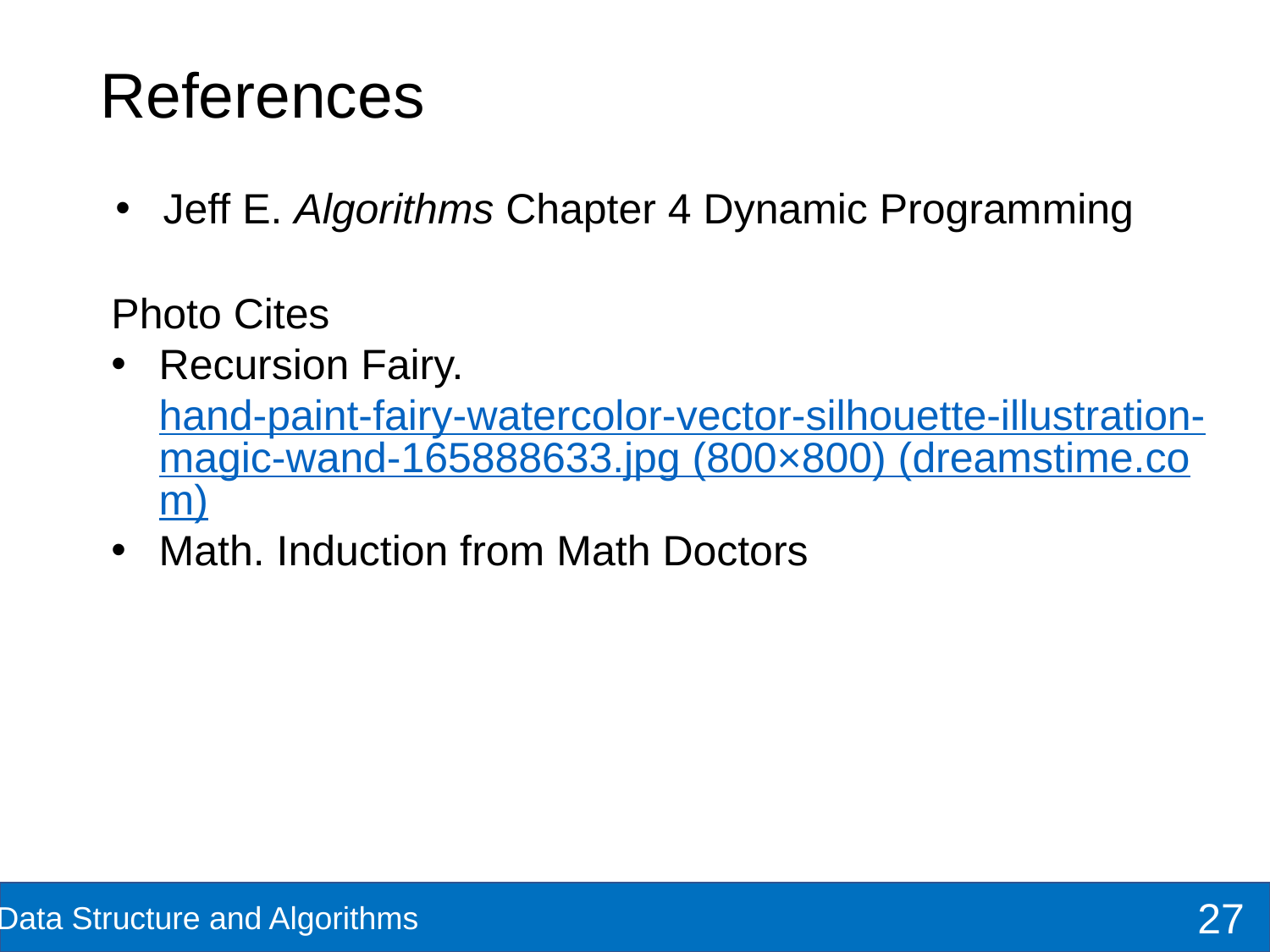

# References
Jeff E. Algorithms Chapter 4 Dynamic Programming
Photo Cites
Recursion Fairy. hand-paint-fairy-watercolor-vector-silhouette-illustration-magic-wand-165888633.jpg (800×800) (dreamstime.com)
Math. Induction from Math Doctors
27